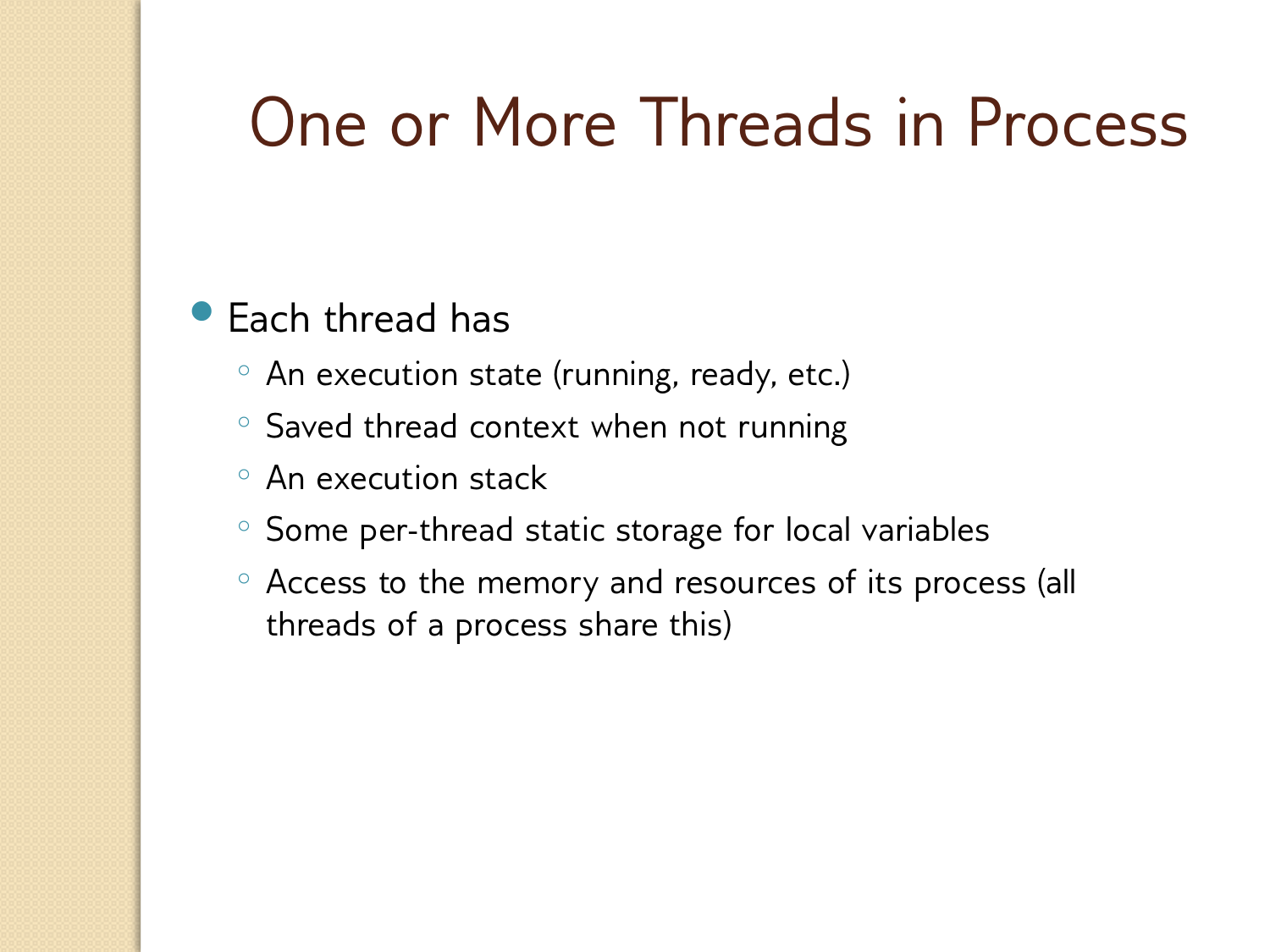

One or More Threads in Process

Each thread has
An execution state (running, ready, etc.)
Saved thread context when not running
An execution stack
Some per-thread static storage for local variables
Access to the memory and resources of its process (all threads of a process share this)